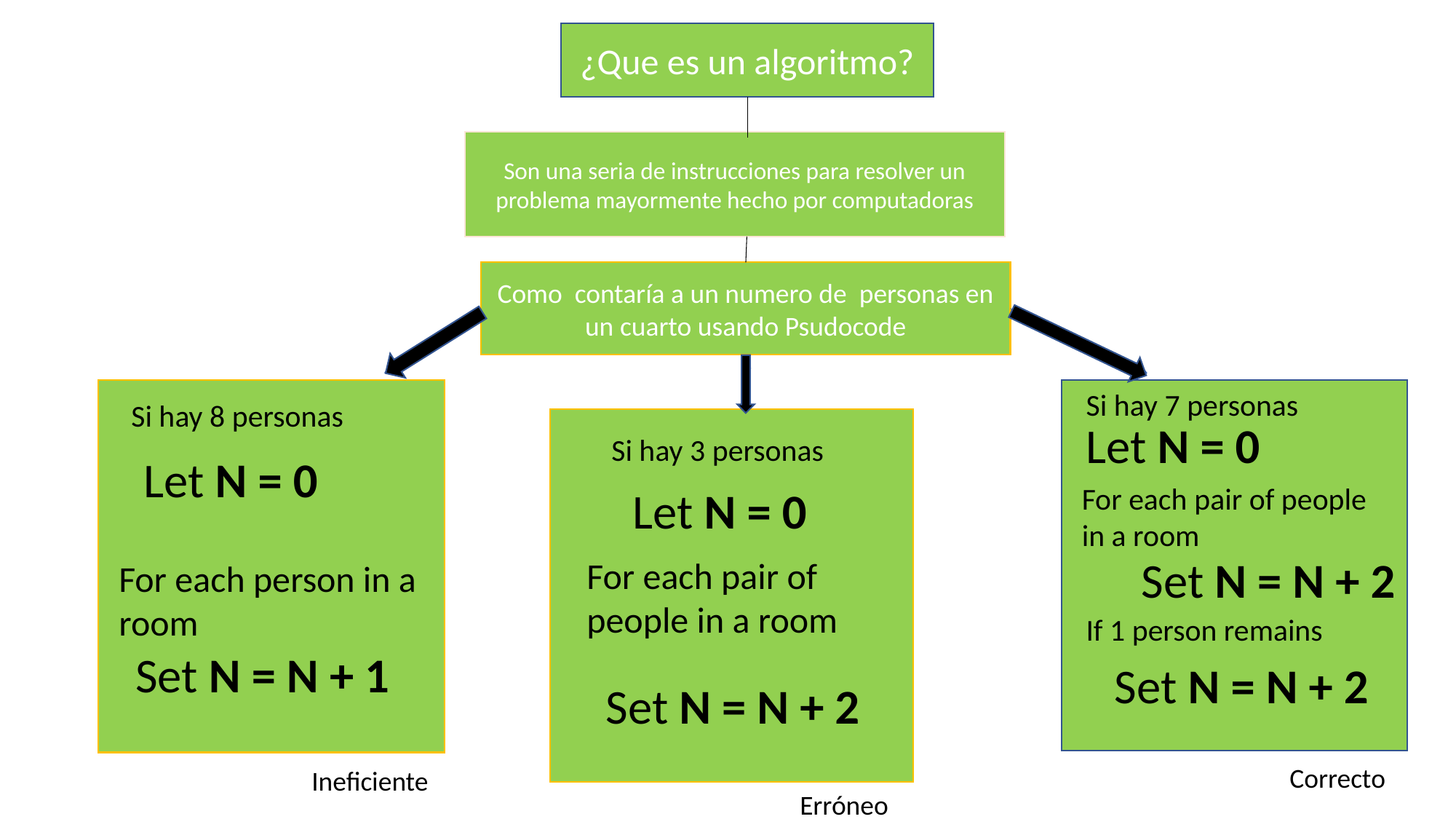

¿Que es un algoritmo?
Son una seria de instrucciones para resolver un problema mayormente hecho por computadoras
Como  contaría a un numero de  personas en un cuarto usando Psudocode

Si hay 7 personas

Si hay 8 personas

Let N = 0
Si hay 3 personas
Let N = 0
For each pair of people in a room
Let N = 0
Set N = N + 2
For each pair of people in a room
For each person in a room
If 1 person remains
Set N = N + 1
Set N = N + 2
Set N = N + 2
Correcto
Ineficiente
Erróneo